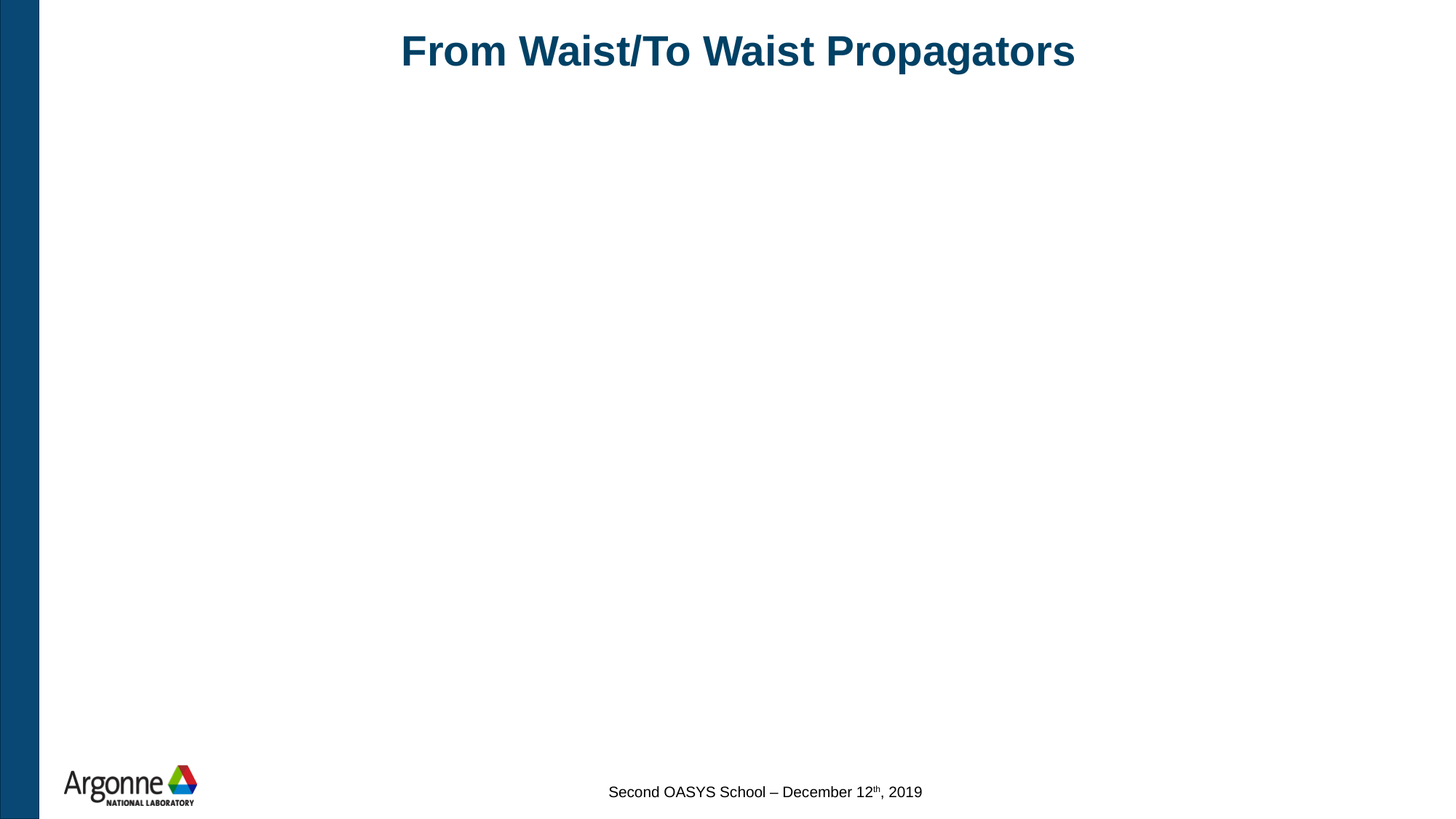

# From Waist/To Waist Propagators
Second OASYS School – December 12th, 2019